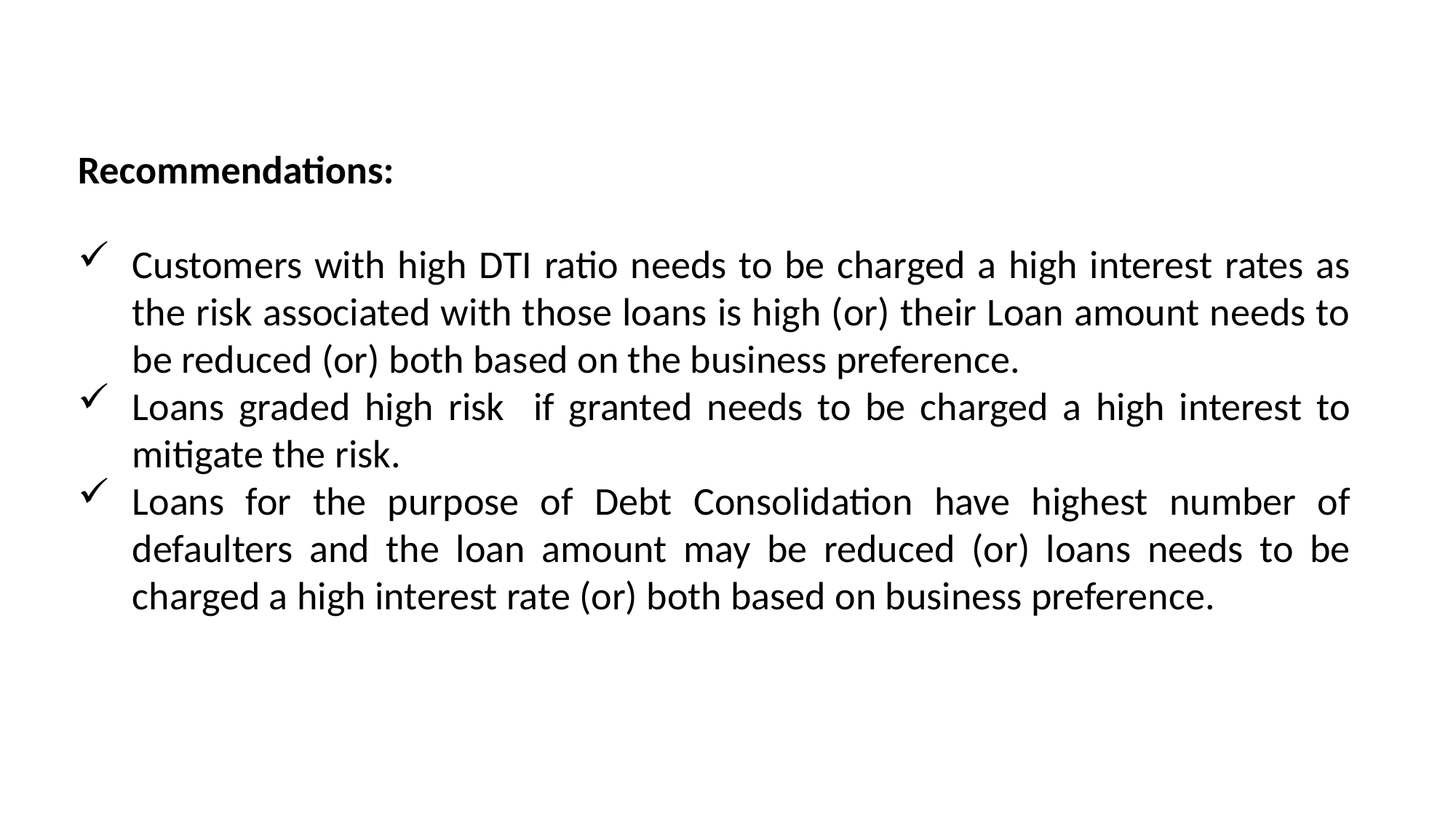

Recommendations:

Customers with high DTI ratio needs to be charged a high interest rates as the risk associated with those loans is high (or) their Loan amount needs to be reduced (or) both based on the business preference.
Loans graded high risk  if granted needs to be charged a high interest to mitigate the risk.
Loans for the purpose of Debt Consolidation have highest number of defaulters and the loan amount may be reduced (or) loans needs to be charged a high interest rate (or) both based on business preference.